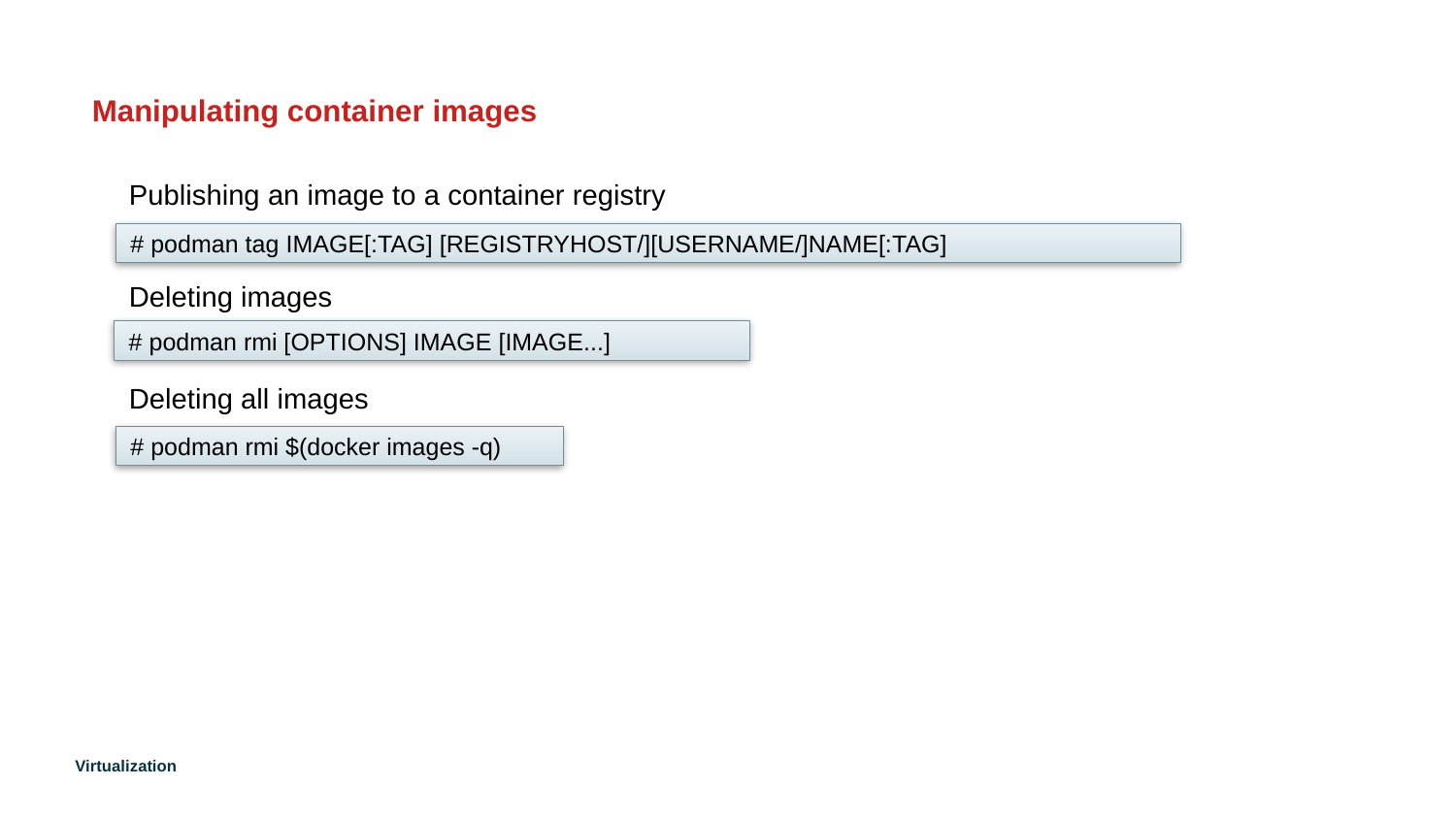

Manipulating container images

Publishing an image to a container registry

Deleting images

Deleting all images

# podman tag IMAGE[:TAG] [REGISTRYHOST/][USERNAME/]NAME[:TAG]
# podman rmi [OPTIONS] IMAGE [IMAGE...]
# podman rmi $(docker images -q)
Virtualization